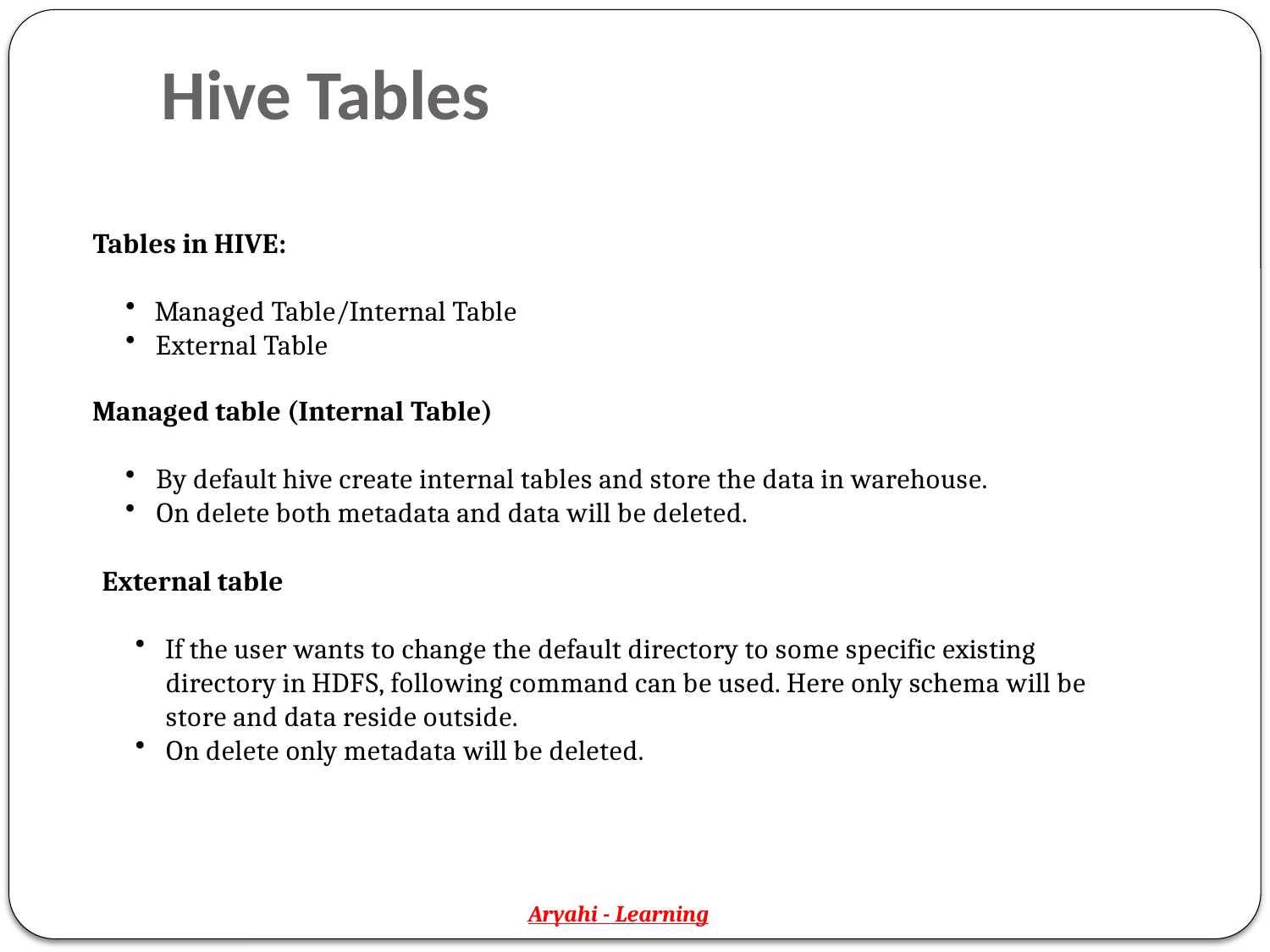

# Hive Tables
Tables in HIVE:

Managed Table/Internal Table
External Table
Managed table (Internal Table)

By default hive create internal tables and store the data in warehouse.
On delete both metadata and data will be deleted.
External table

If the user wants to change the default directory to some specific existing directory in HDFS, following command can be used. Here only schema will be store and data reside outside.
On delete only metadata will be deleted.
Aryahi - Learning